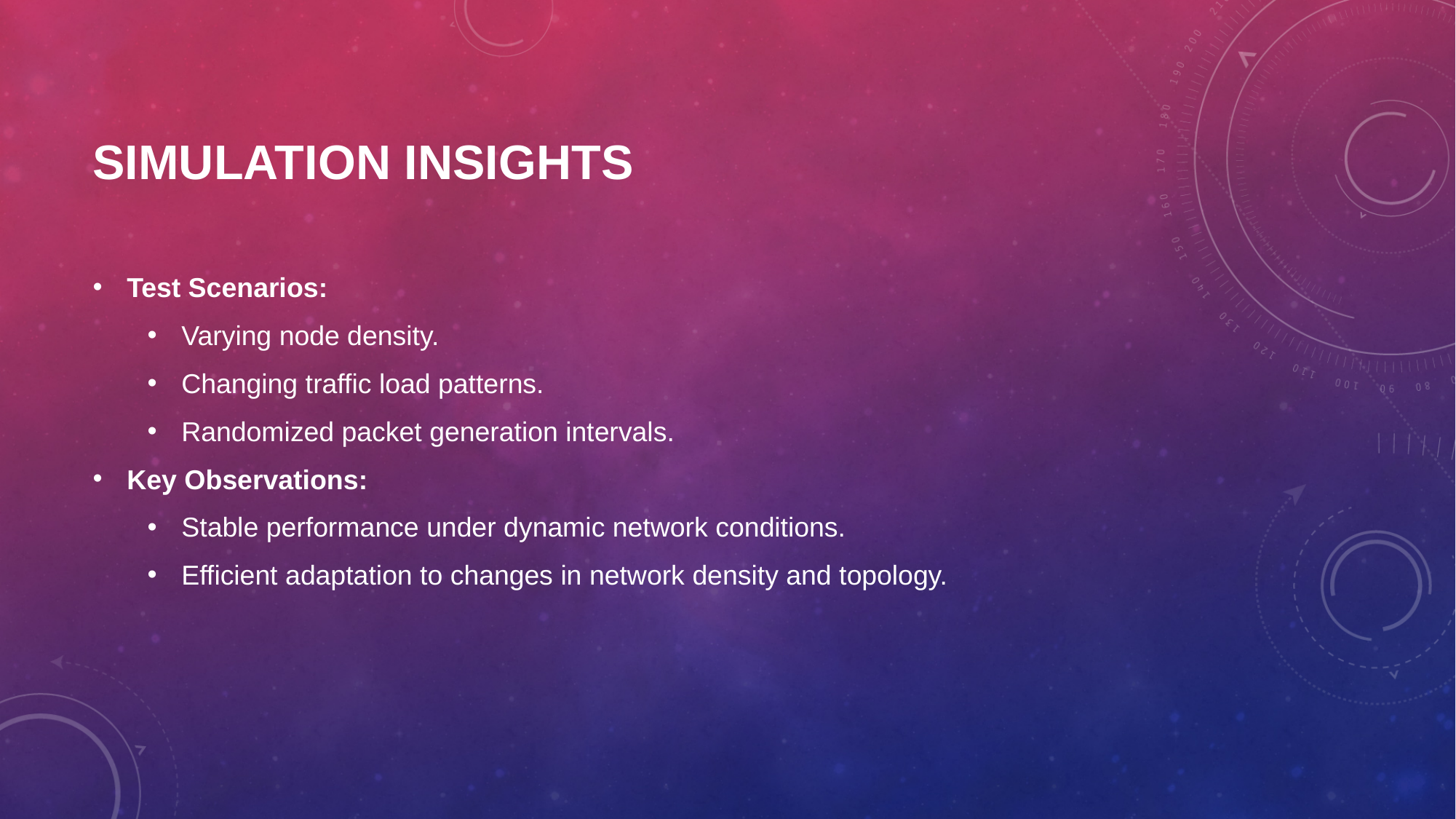

# SIMULATION INSIGHTS
Test Scenarios:
Varying node density.
Changing traffic load patterns.
Randomized packet generation intervals.
Key Observations:
Stable performance under dynamic network conditions.
Efficient adaptation to changes in network density and topology.